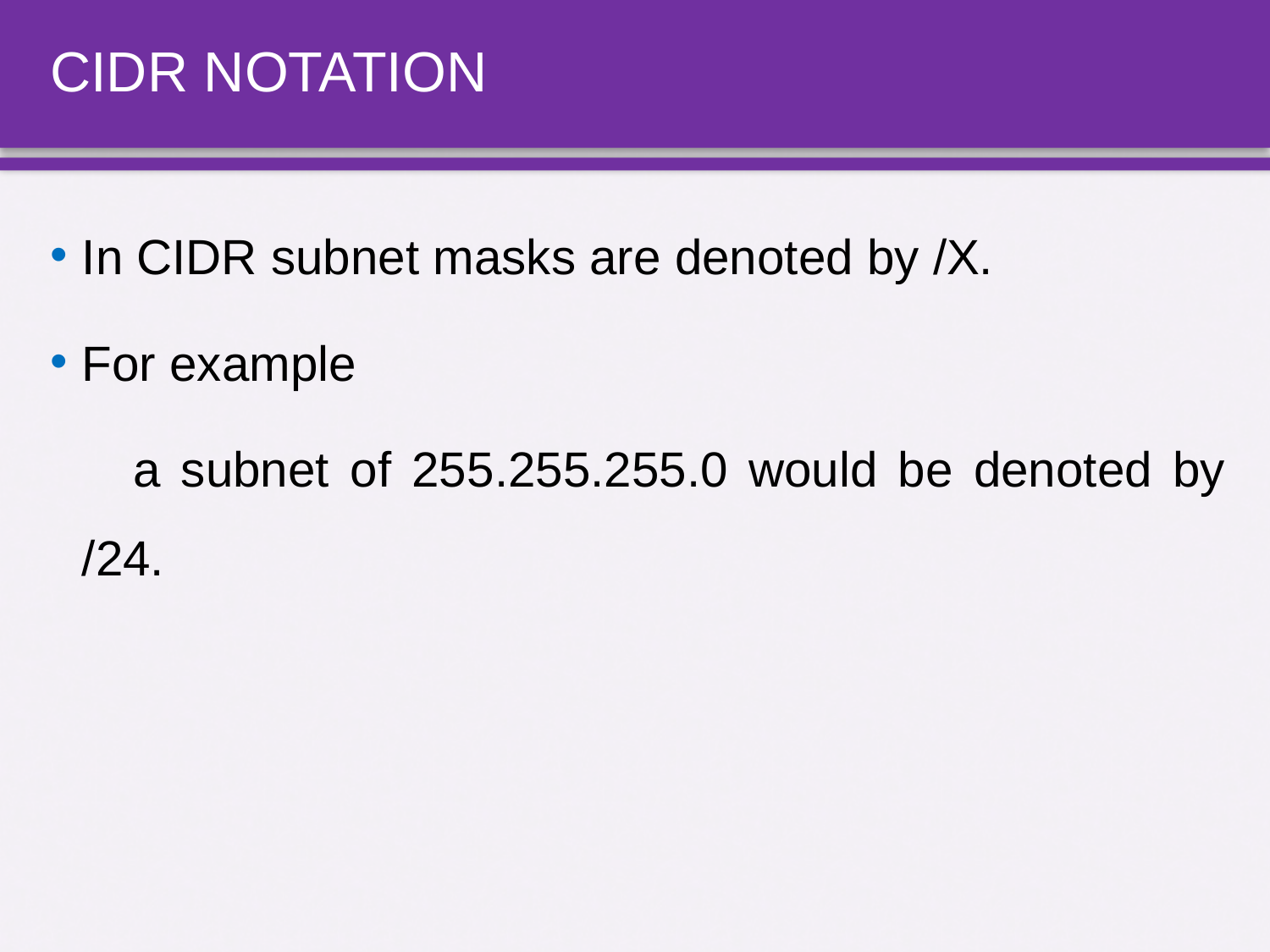

# CIDR NOTATION
In CIDR subnet masks are denoted by /X.
For example
    a subnet of 255.255.255.0 would be denoted by /24.